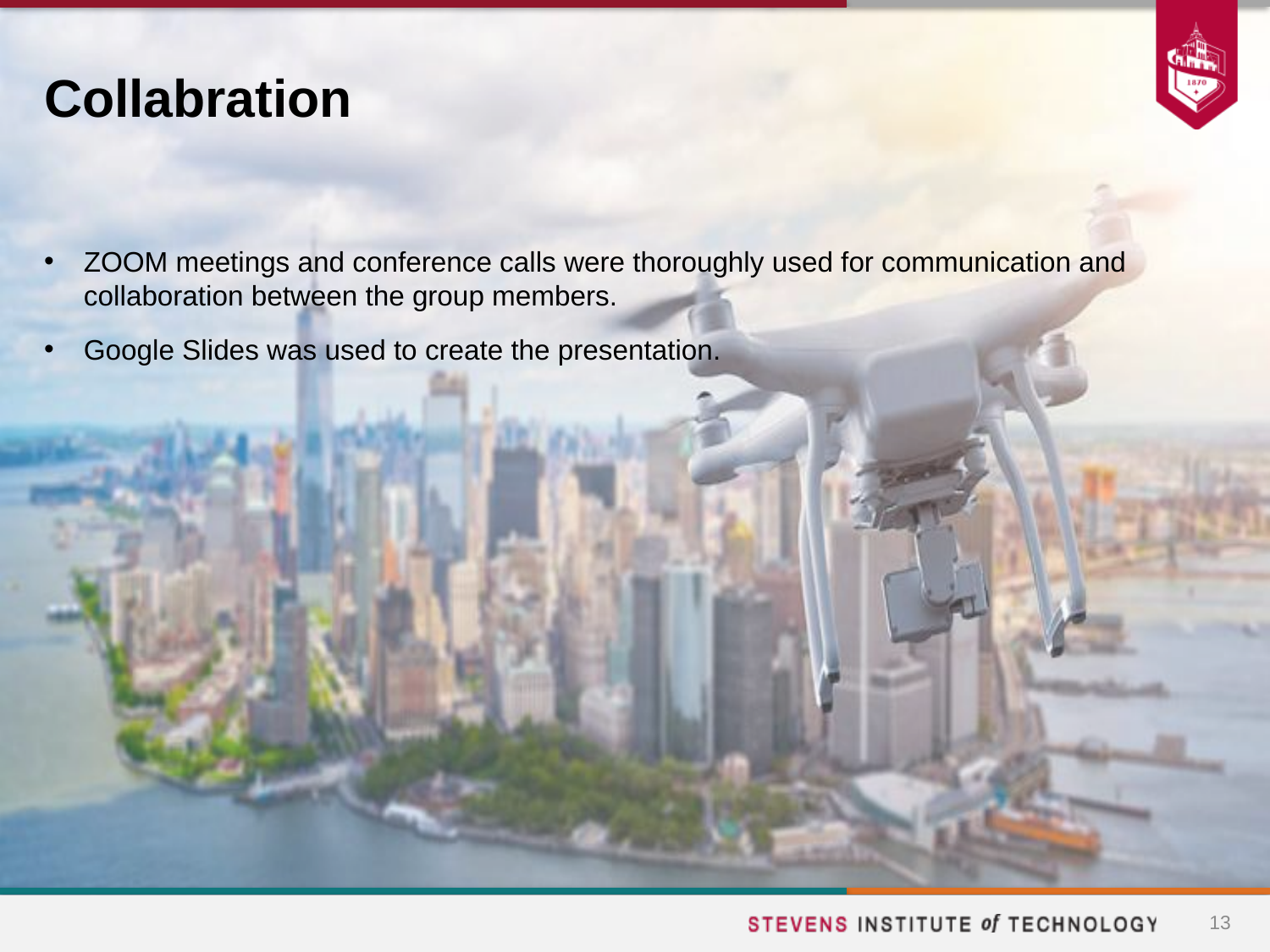

# Collabration

ZOOM meetings and conference calls were thoroughly used for communication and collaboration between the group members.
Google Slides was used to create the presentation.

13